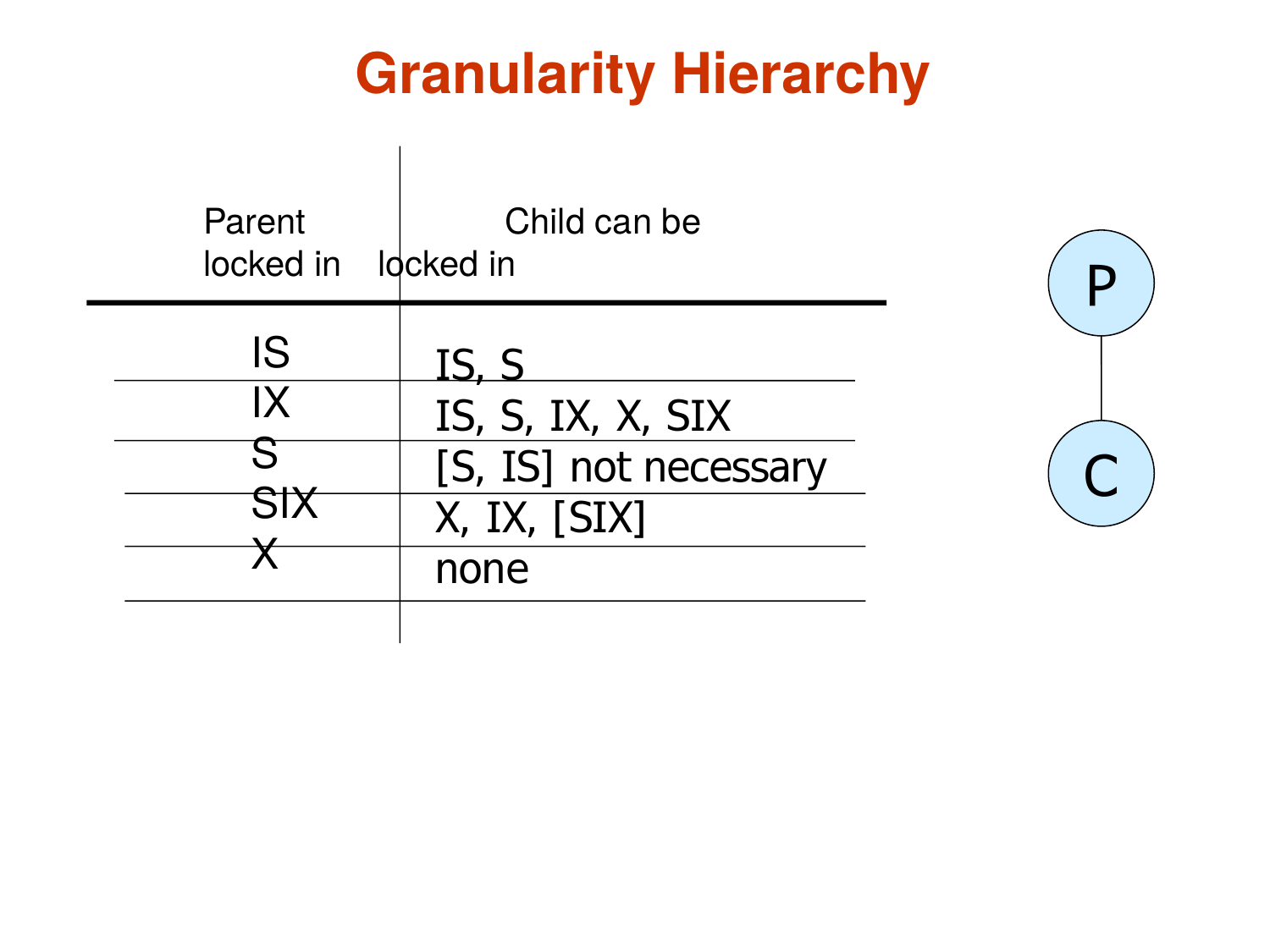

# Granularity Hierarchy

Parent		Child can be
locked in	locked in

	IS
	IX
	S
	SIX
	X
P

IS, S
IS, S, IX, X, SIX
[S, IS] not necessary
X, IX, [SIX]
none

C